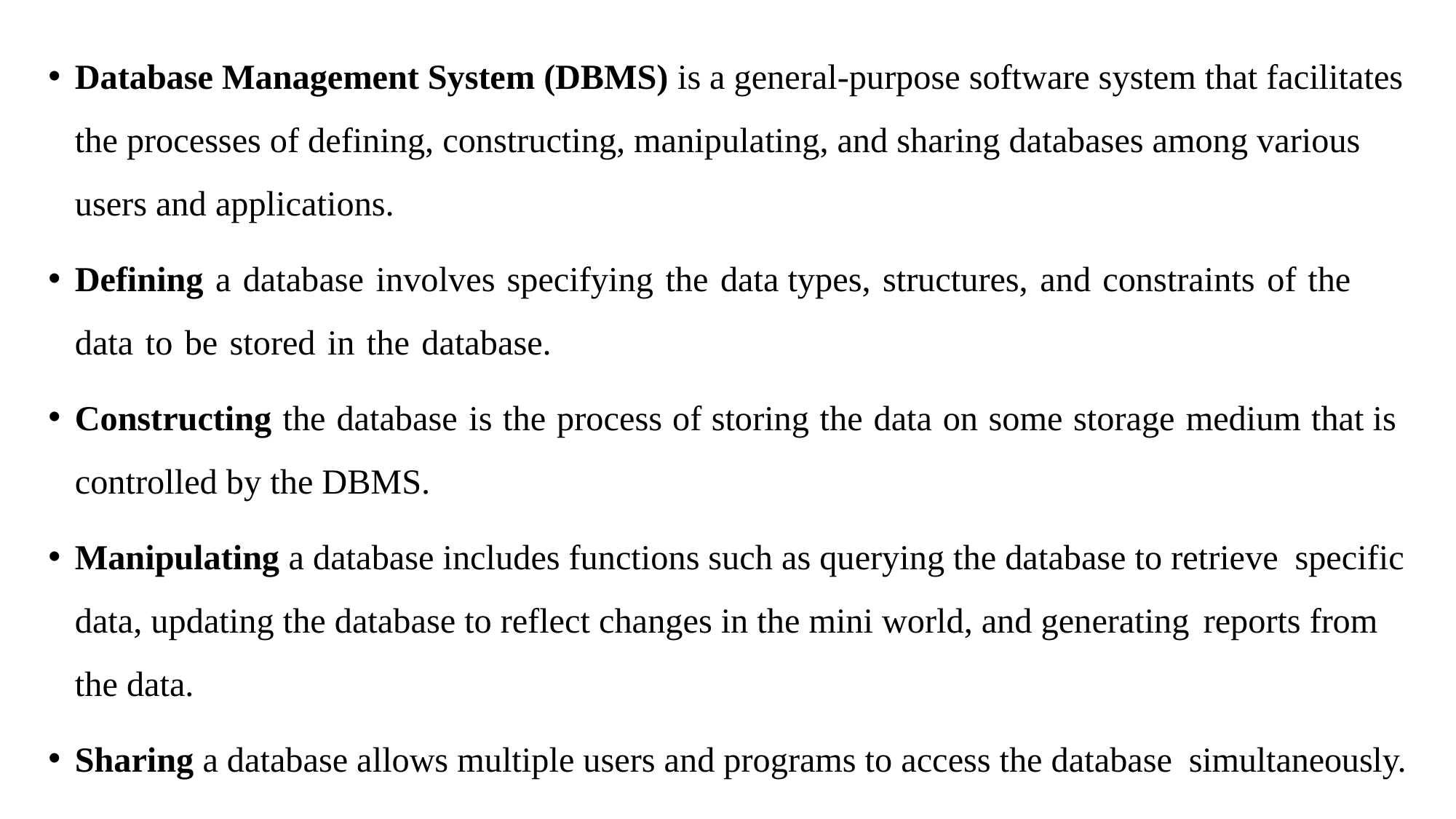

Database Management System (DBMS) is a general-purpose software system that facilitates the processes of defining, constructing, manipulating, and sharing databases among various users and applications.
Defining a database involves specifying the data types, structures, and constraints of the data to be stored in the database.
Constructing the database is the process of storing the data on some storage medium that is controlled by the DBMS.
Manipulating a database includes functions such as querying the database to retrieve specific data, updating the database to reflect changes in the mini world, and generating reports from the data.
Sharing a database allows multiple users and programs to access the database simultaneously.